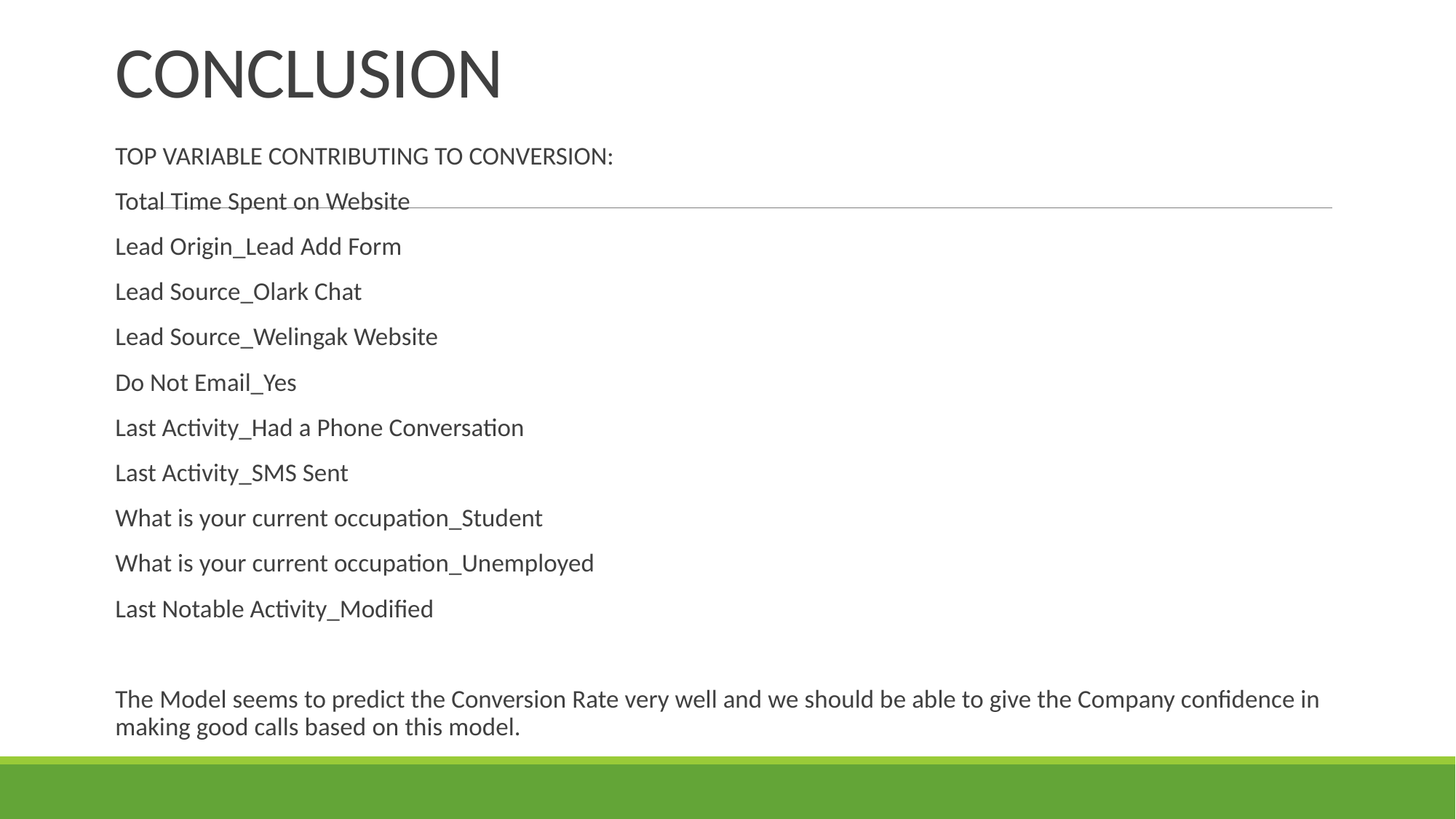

# CONCLUSION
TOP VARIABLE CONTRIBUTING TO CONVERSION:
Total Time Spent on Website
Lead Origin_Lead Add Form
Lead Source_Olark Chat
Lead Source_Welingak Website
Do Not Email_Yes
Last Activity_Had a Phone Conversation
Last Activity_SMS Sent
What is your current occupation_Student
What is your current occupation_Unemployed
Last Notable Activity_Modified

The Model seems to predict the Conversion Rate very well and we should be able to give the Company confidence in making good calls based on this model.